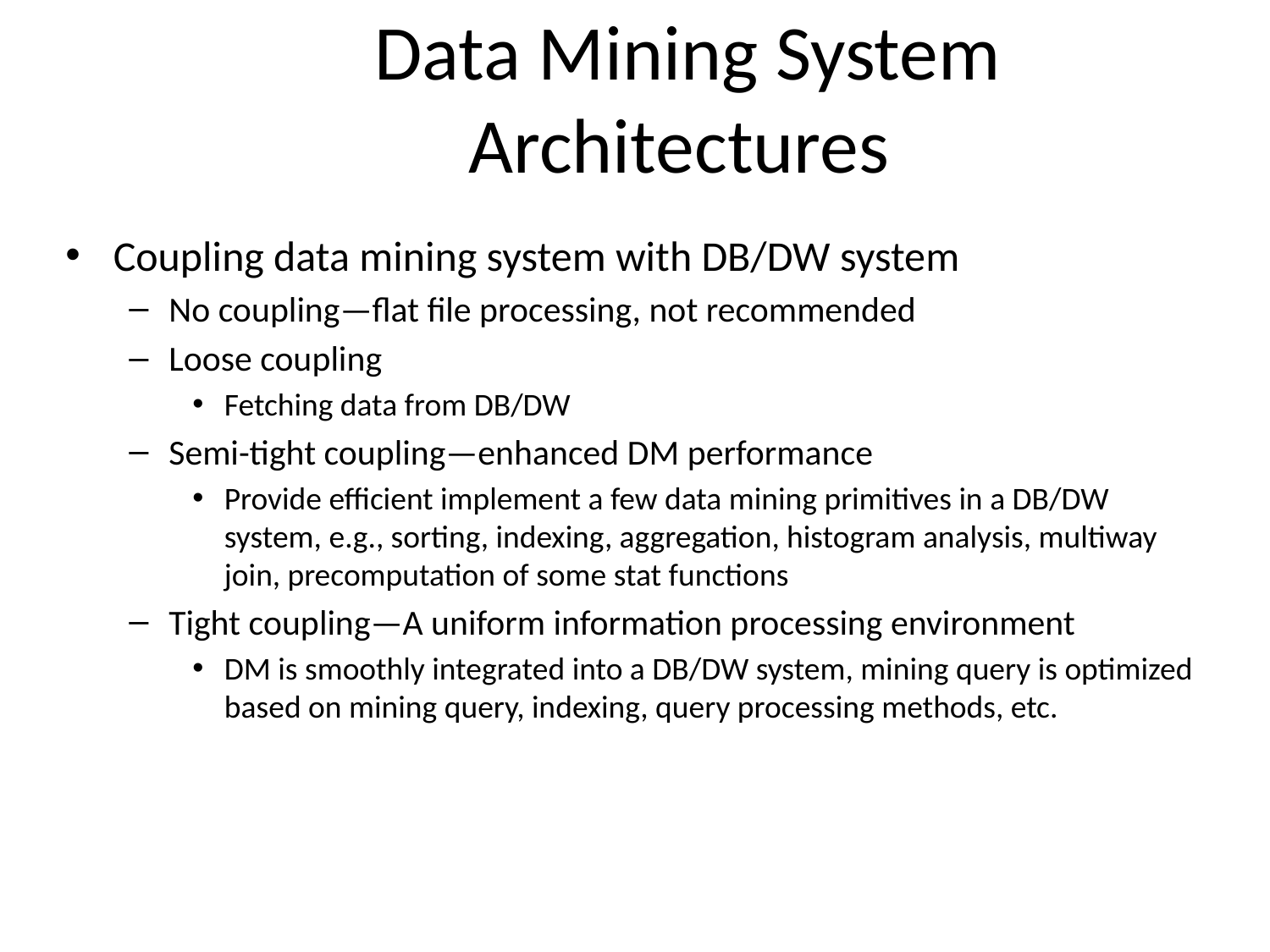

# Data Mining System Architectures
Coupling data mining system with DB/DW system
No coupling—flat file processing, not recommended
Loose coupling
Fetching data from DB/DW
Semi-tight coupling—enhanced DM performance
Provide efficient implement a few data mining primitives in a DB/DW system, e.g., sorting, indexing, aggregation, histogram analysis, multiway join, precomputation of some stat functions
Tight coupling—A uniform information processing environment
DM is smoothly integrated into a DB/DW system, mining query is optimized based on mining query, indexing, query processing methods, etc.